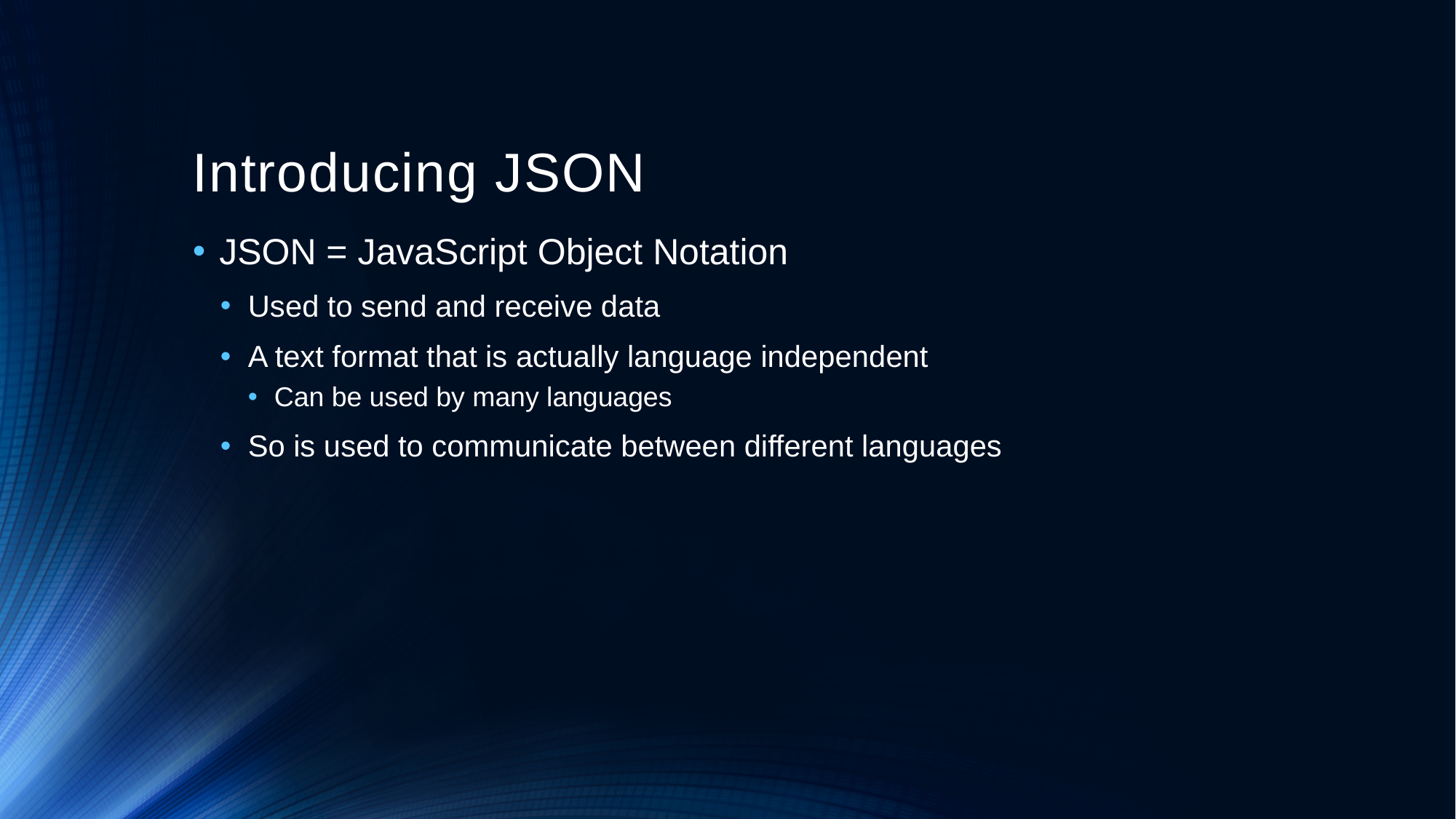

# Introducing JSON
JSON = JavaScript Object Notation
Used to send and receive data
A text format that is actually language independent
Can be used by many languages
So is used to communicate between different languages